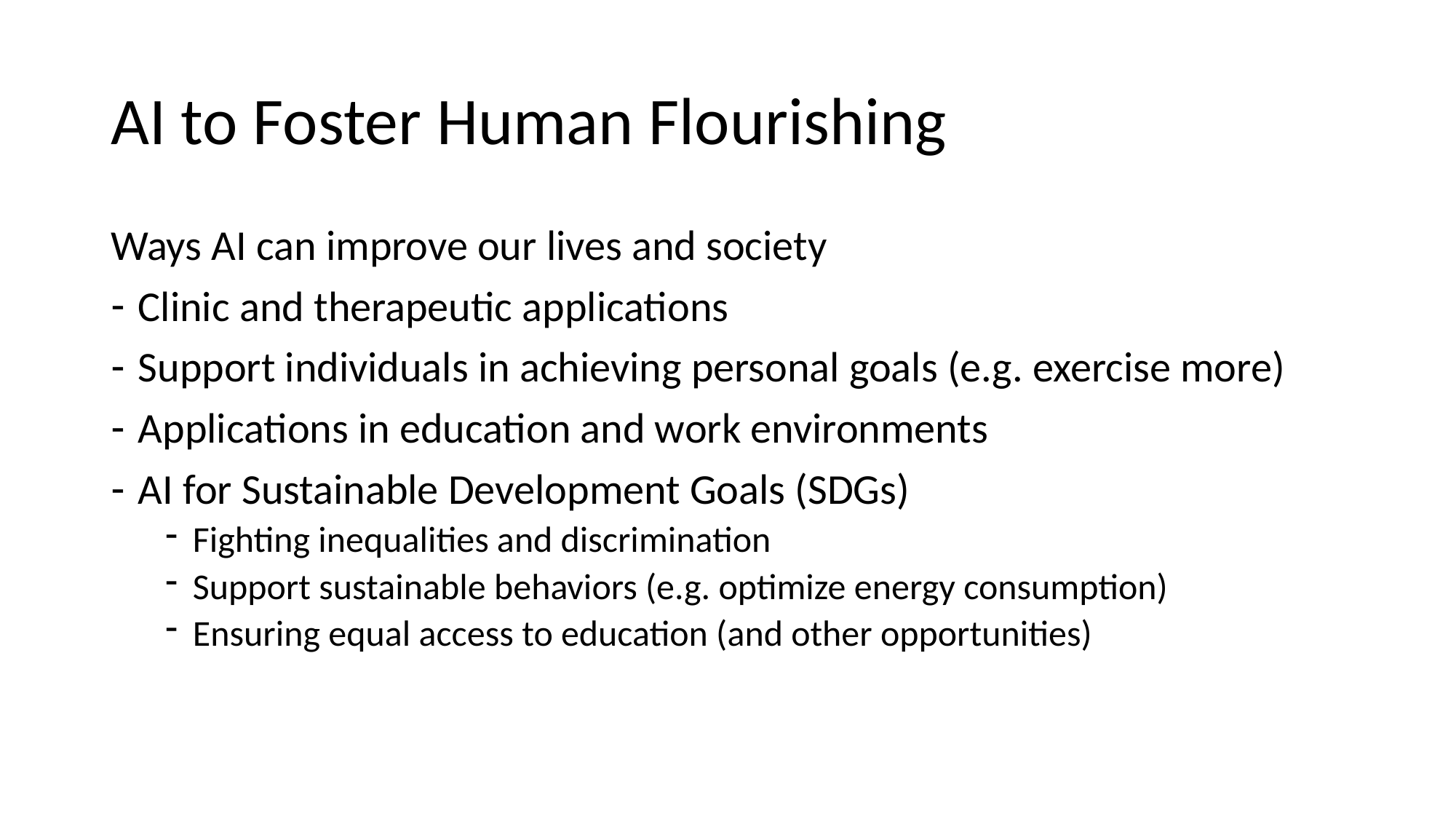

# AI to Foster Human Flourishing
Ways AI can improve our lives and society
Clinic and therapeutic applications
Support individuals in achieving personal goals (e.g. exercise more)
Applications in education and work environments
AI for Sustainable Development Goals (SDGs)
Fighting inequalities and discrimination
Support sustainable behaviors (e.g. optimize energy consumption)
Ensuring equal access to education (and other opportunities)